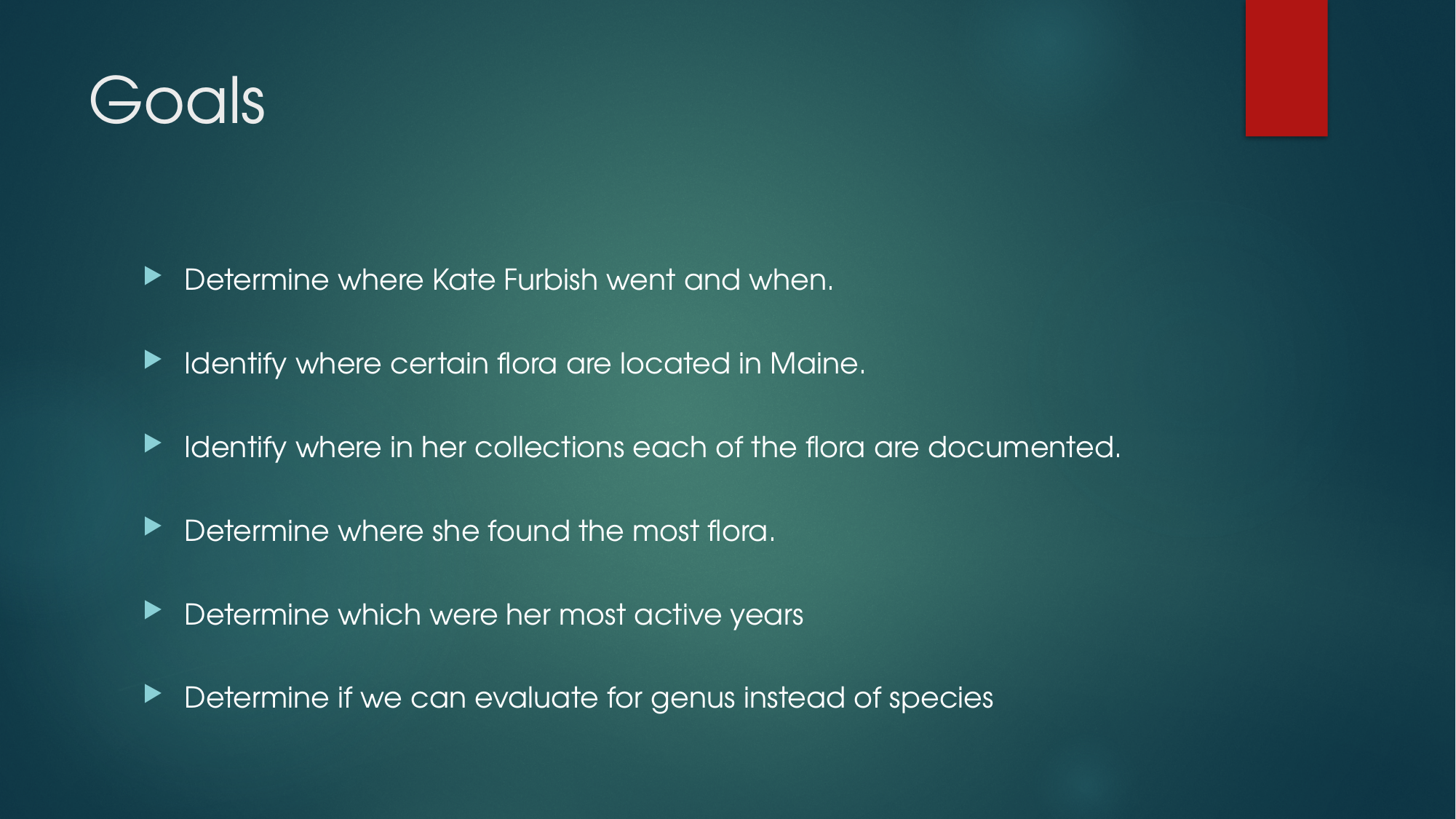

# Goals
Determine where Kate Furbish went and when.
Identify where certain flora are located in Maine.
Identify where in her collections each of the flora are documented.
Determine where she found the most flora.
Determine which were her most active years
Determine if we can evaluate for genus instead of species